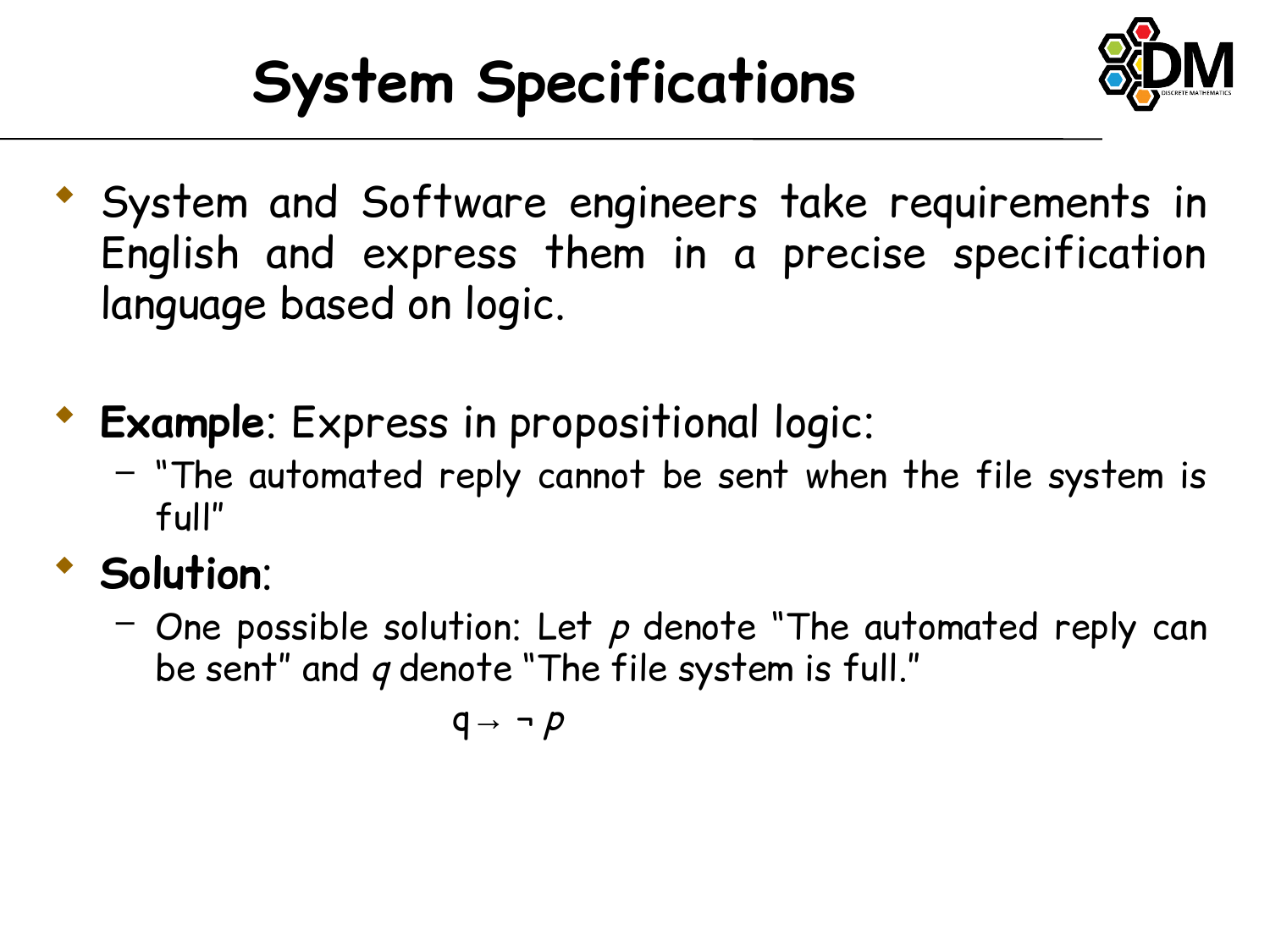

# System Specifications
System and Software engineers take requirements in English and express them in a precise specification language based on logic.

Example: Express in propositional logic:
“The automated reply cannot be sent when the file system is full”
Solution:
One possible solution: Let p denote “The automated reply can be sent” and q denote “The file system is full.”
                              q→ ¬ p